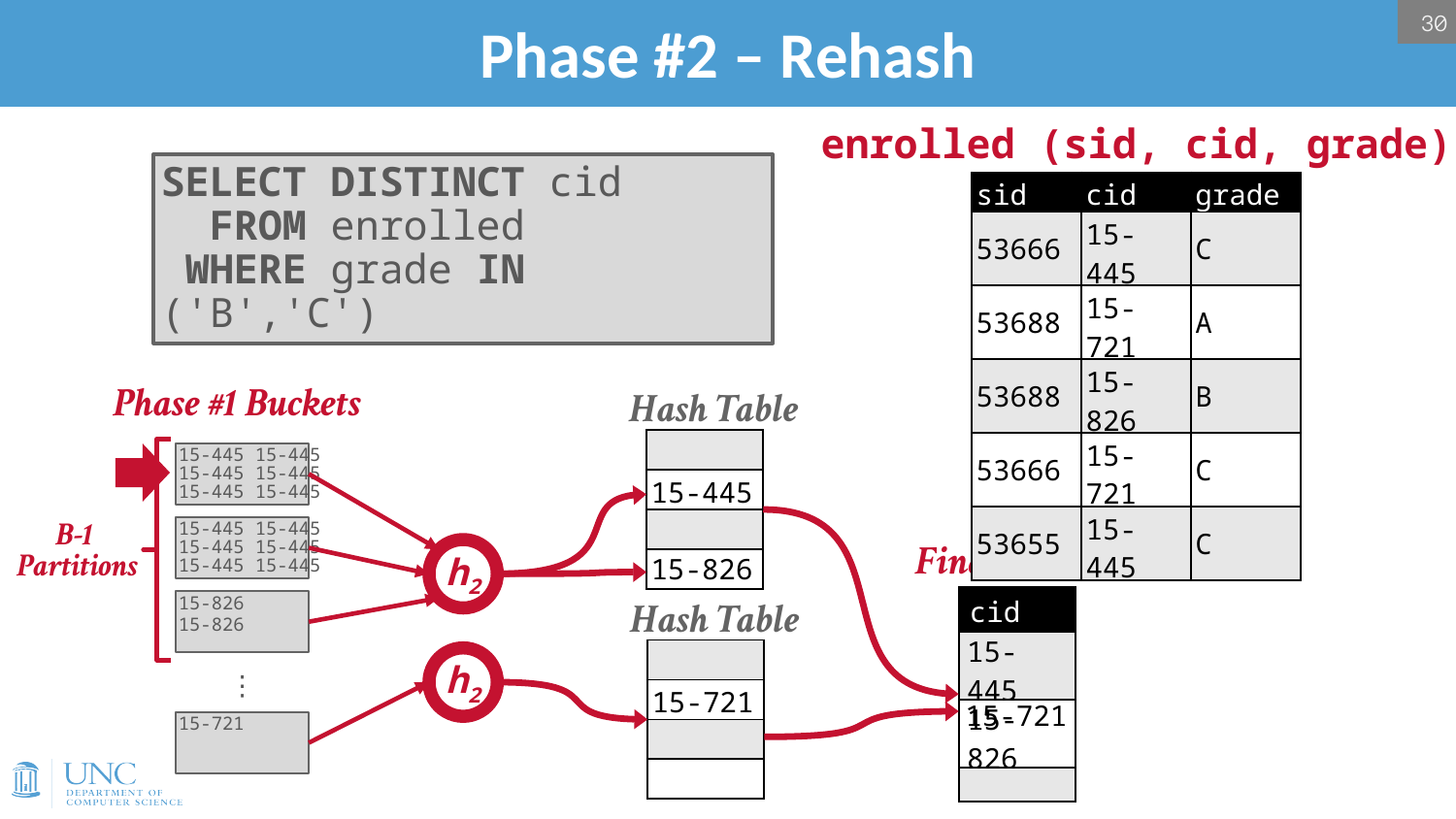

30
# Phase #2 – Rehash
enrolled (sid, cid, grade)
SELECT DISTINCT cid
  FROM enrolled
 WHERE grade IN ('B','C')
| sid | cid | grade |
| --- | --- | --- |
| 53666 | 15-445 | C |
| 53688 | 15-721 | A |
| 53688 | 15-826 | B |
| 53666 | 15-721 | C |
| 53655 | 15-445 | C |
Phase #1 Buckets
Hash Table
|  |
| --- |
| 15-445 |
|  |
|  |

15-445 15-445
15-445 15-445
15-445 15-445
15-445 15-445
15-445 15-445
15-445 15-445
15-826
15-826
⋮
B-1
Partitions
Final Result
h2
15-826
| cid |
| --- |
| 15-445 |
| 15-826 |
|  |
Hash Table
|  |
| --- |
| 15-721 |
|  |
|  |
h2
15-721
15-721